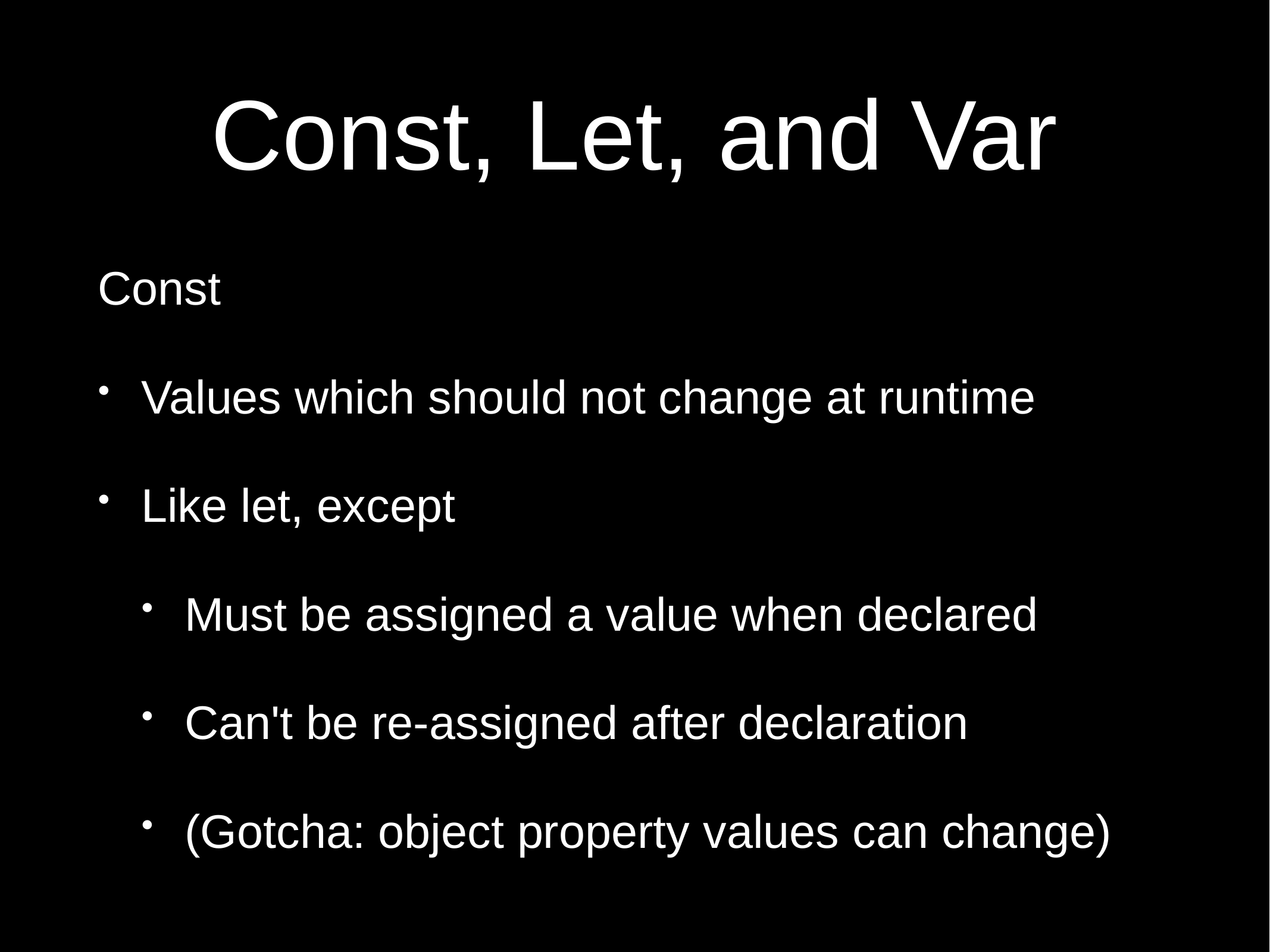

# Const, Let, and Var
Const
Values which should not change at runtime
Like let, except
Must be assigned a value when declared
Can't be re-assigned after declaration
(Gotcha: object property values can change)